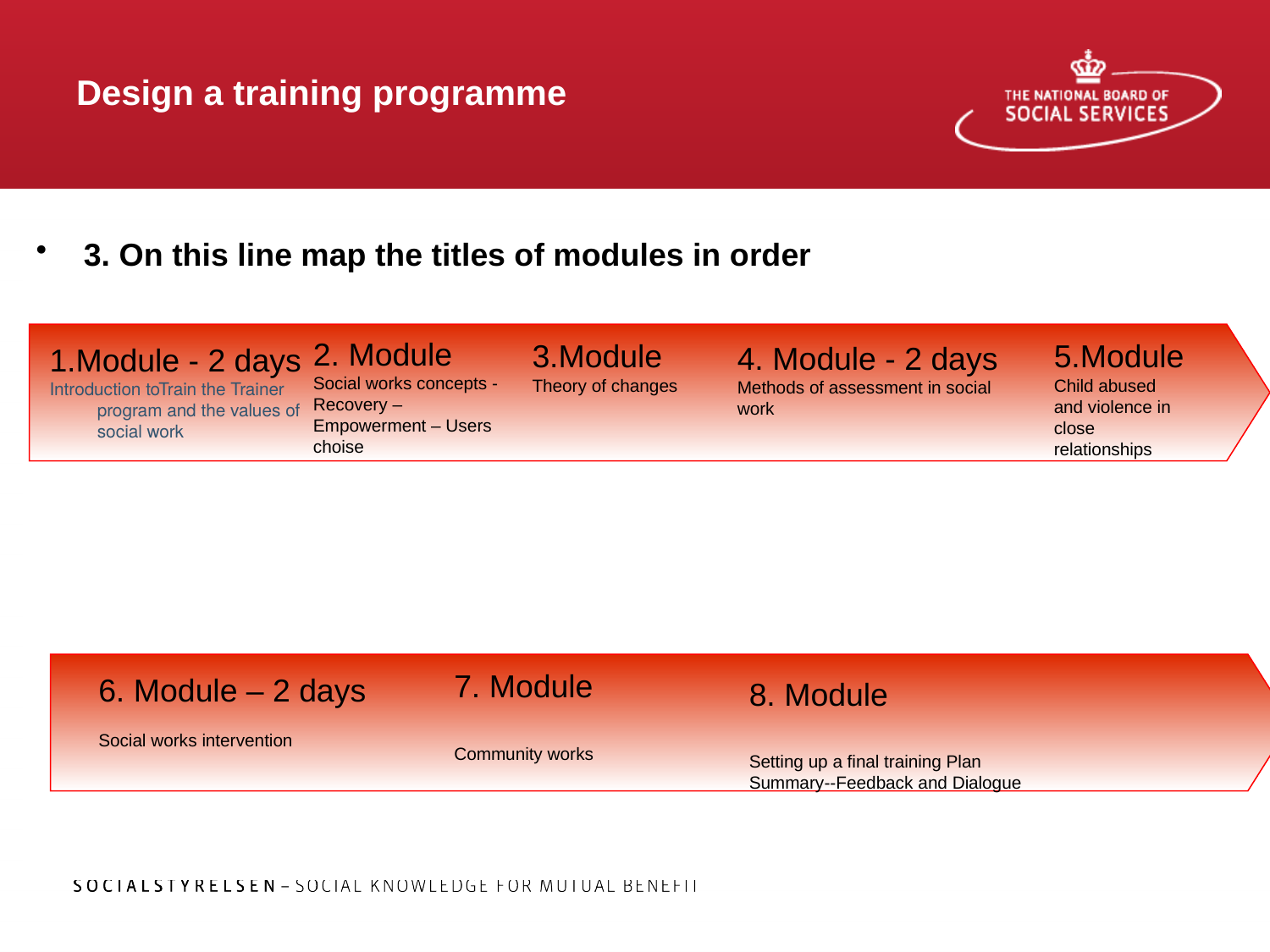

# Design a training programme
3. On this line map the titles of modules in order

2. Module
Social works concepts - Recovery – Empowerment – Users choise
3.Module
Theory of changes

5.Module Child abused and violence in close relationships
4. Module - 2 days
Methods of assessment in social work
1.Module - 2 days
Introduction toTrain the Trainer program and the values of social work

7. Module

Community works
6. Module – 2 days

Social works intervention
8. Module

Setting up a final training Plan
Summary--Feedback and Dialogue